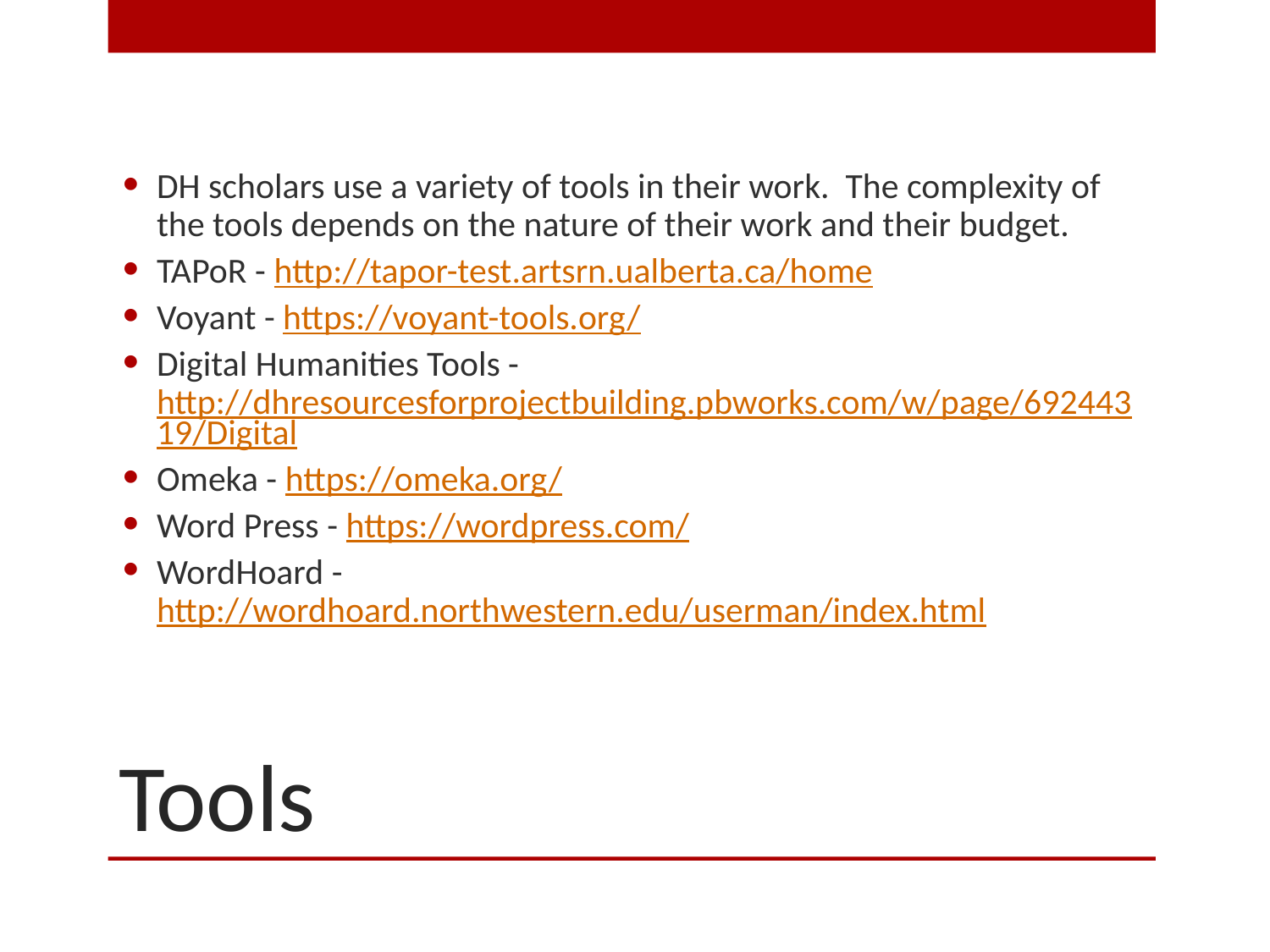

DH scholars use a variety of tools in their work.  The complexity of the tools depends on the nature of their work and their budget.
TAPoR - http://tapor-test.artsrn.ualberta.ca/home
Voyant - https://voyant-tools.org/
Digital Humanities Tools -  http://dhresourcesforprojectbuilding.pbworks.com/w/page/69244319/Digital
Omeka - https://omeka.org/
Word Press - https://wordpress.com/
WordHoard - http://wordhoard.northwestern.edu/userman/index.html

# Tools